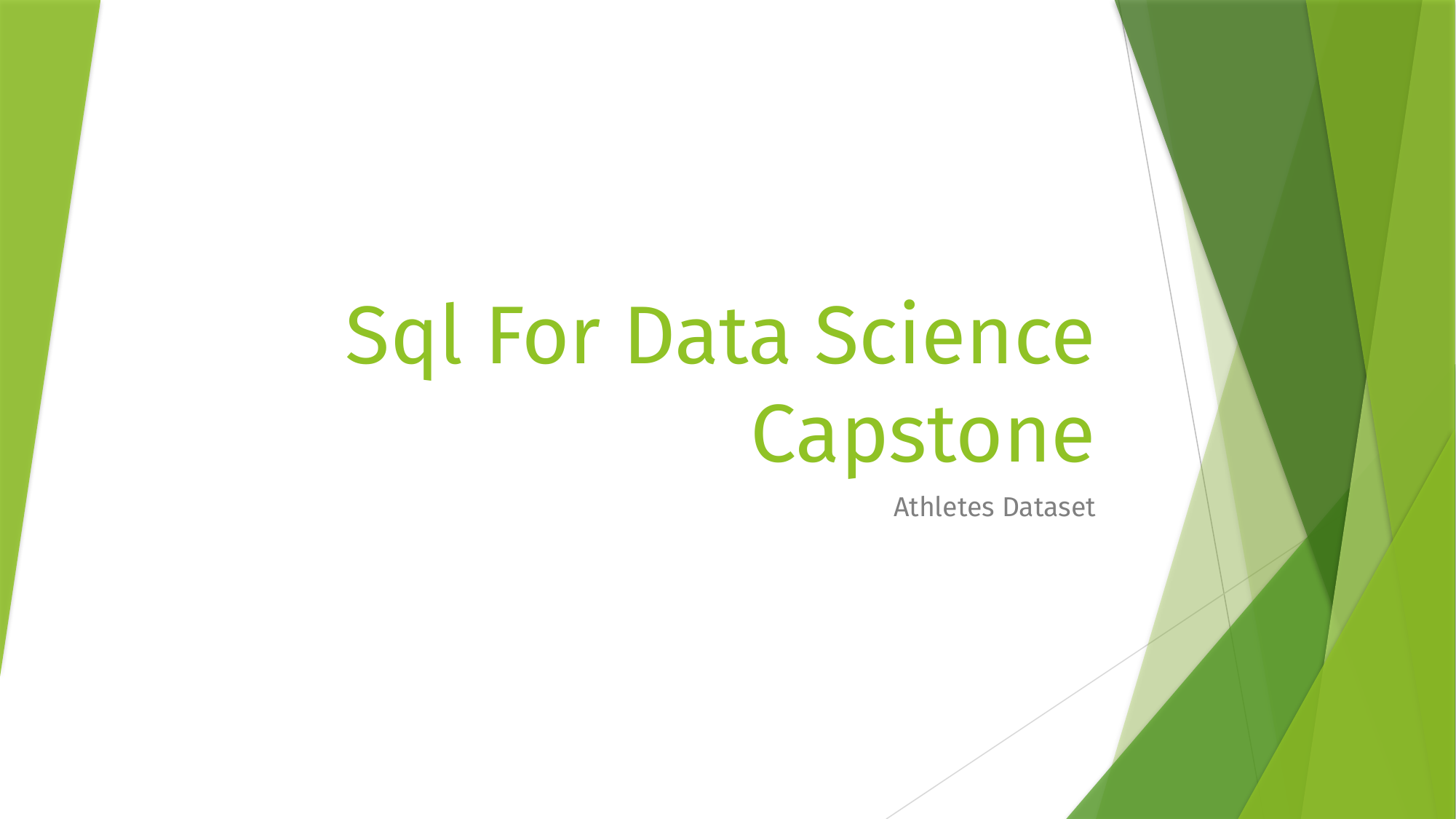

# Sql For Data Science Capstone
Athletes Dataset